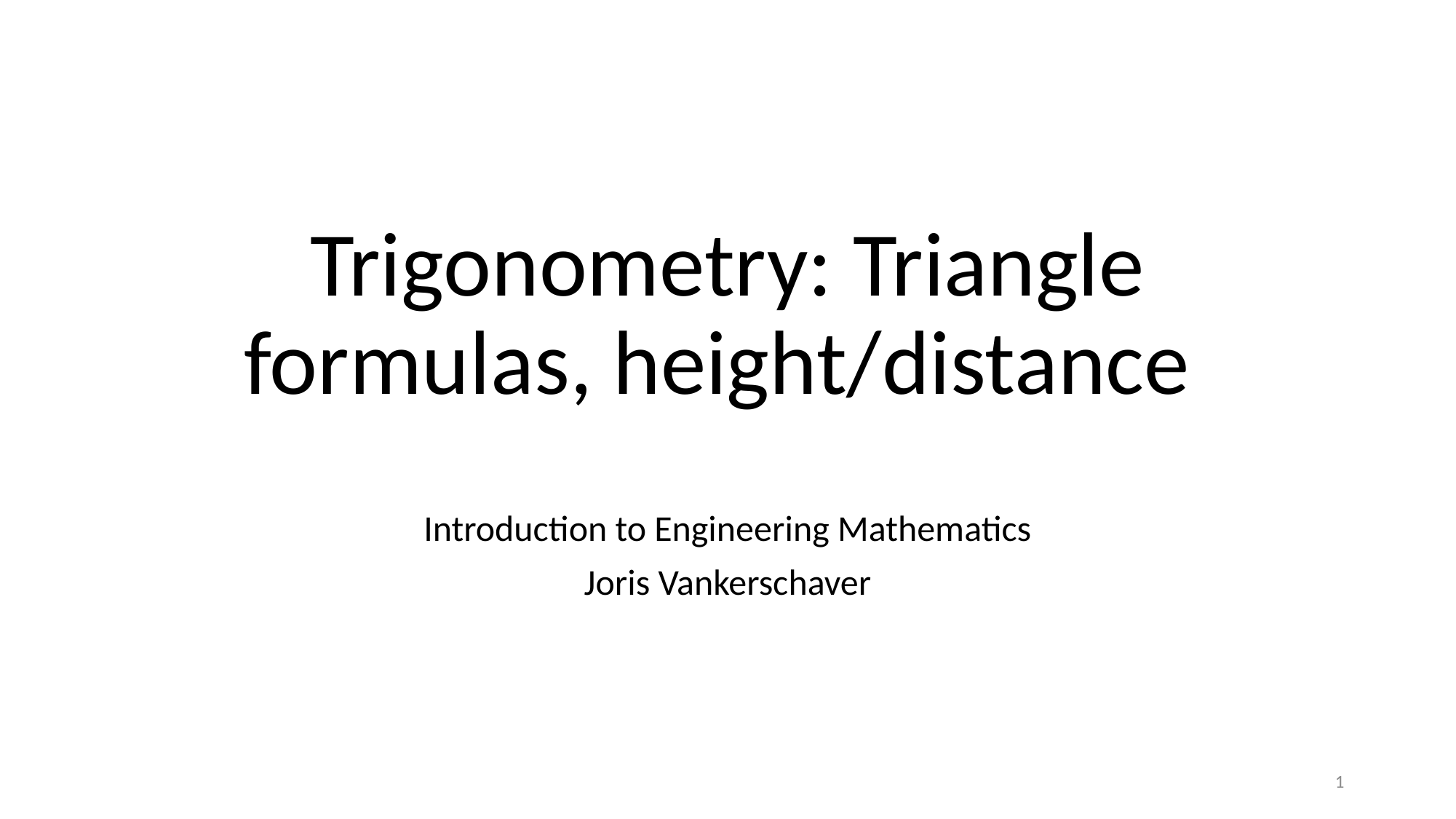

# Trigonometry: Triangle formulas, height/distance
Introduction to Engineering Mathematics
Joris Vankerschaver
1